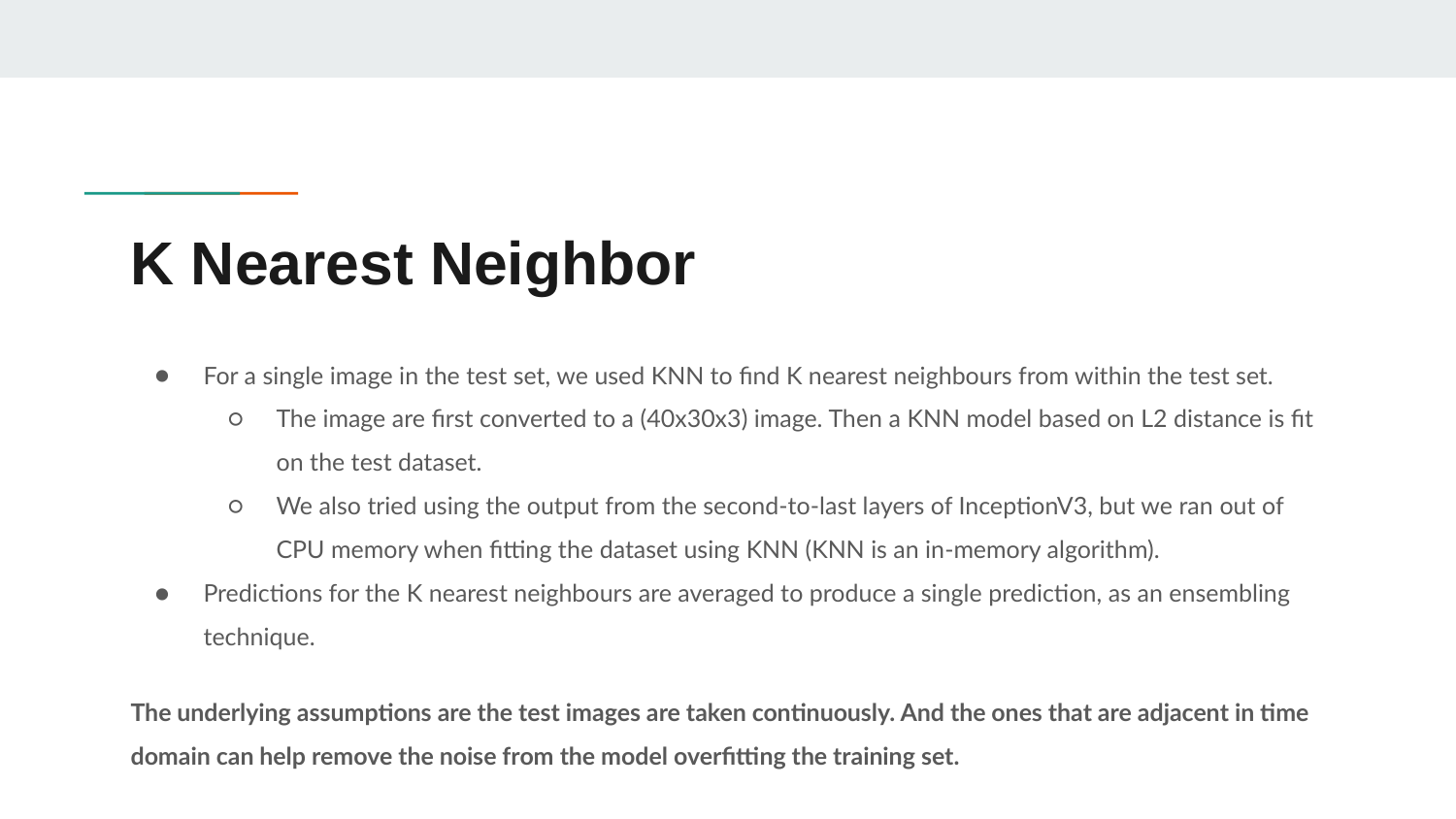

# K Nearest Neighbor
For a single image in the test set, we used KNN to find K nearest neighbours from within the test set.
The image are first converted to a (40x30x3) image. Then a KNN model based on L2 distance is fit on the test dataset.
We also tried using the output from the second-to-last layers of InceptionV3, but we ran out of CPU memory when fitting the dataset using KNN (KNN is an in-memory algorithm).
Predictions for the K nearest neighbours are averaged to produce a single prediction, as an ensembling technique.
The underlying assumptions are the test images are taken continuously. And the ones that are adjacent in time domain can help remove the noise from the model overfitting the training set.